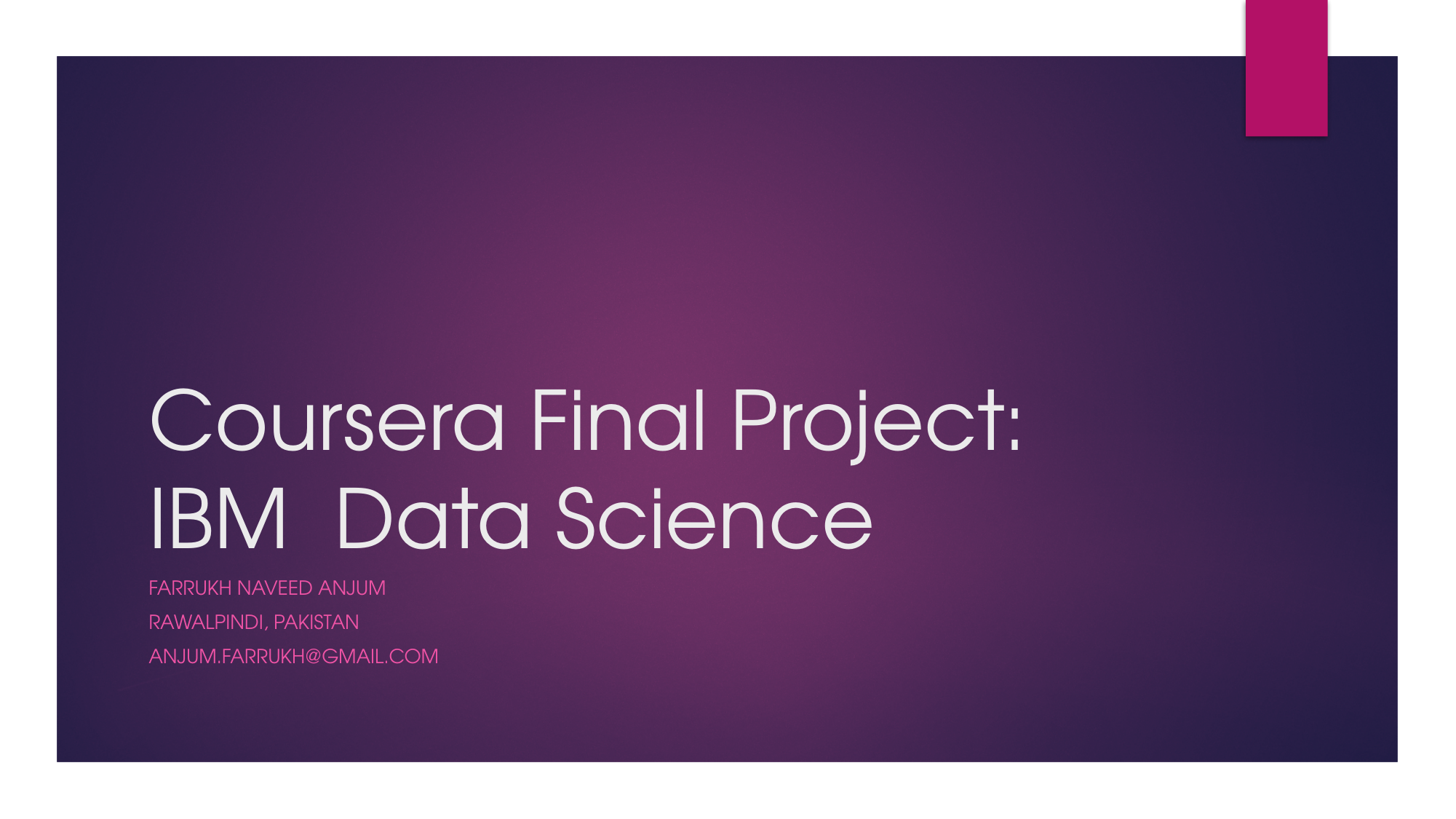

# Coursera Final Project: IBM  Data Science
Farrukh Naveed Anjum
Rawalpindi, Pakistan
ANJUM.FARRUKH@GMAIL.COM